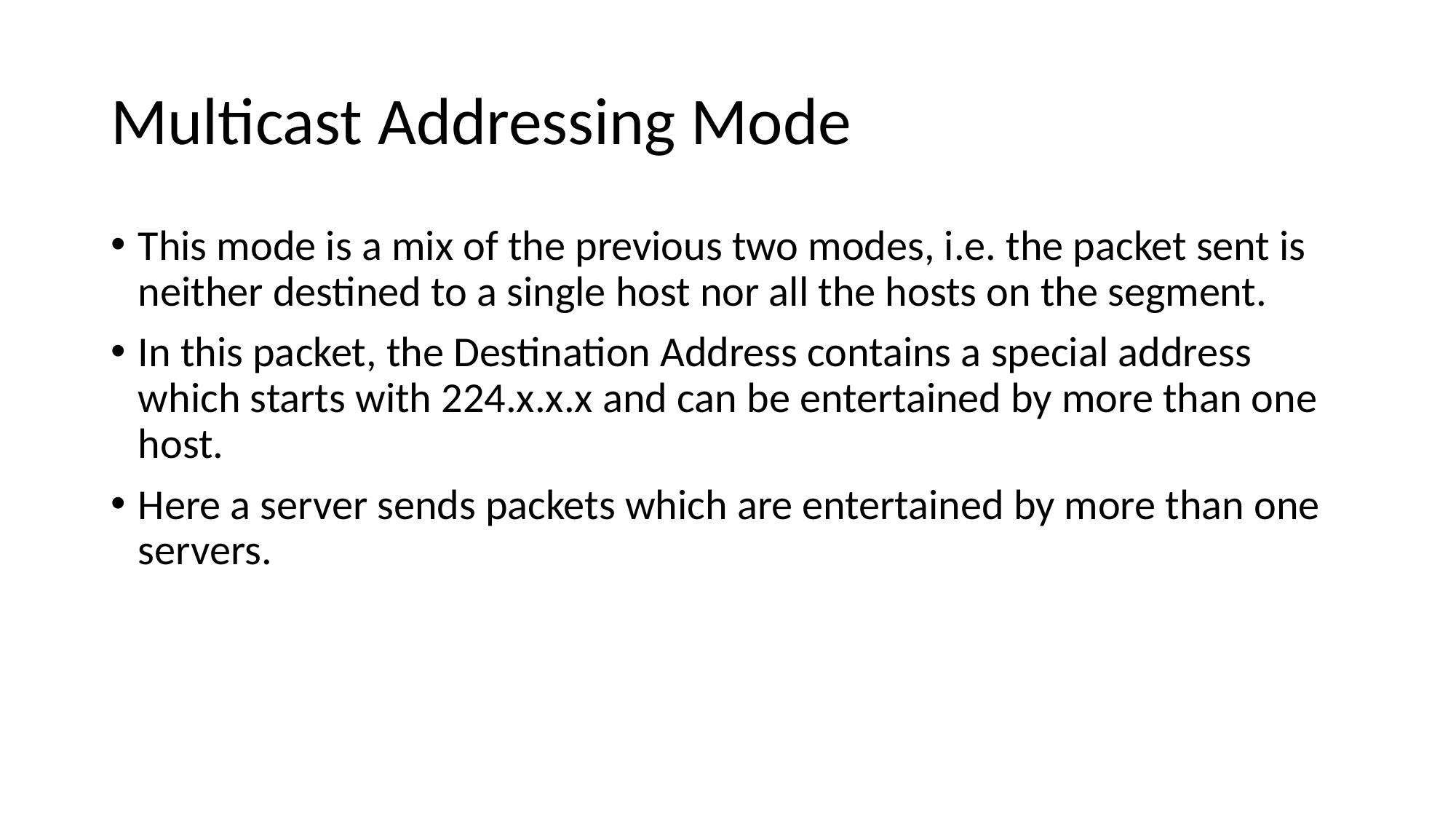

# Multicast Addressing Mode
This mode is a mix of the previous two modes, i.e. the packet sent is neither destined to a single host nor all the hosts on the segment.
In this packet, the Destination Address contains a special address which starts with 224.x.x.x and can be entertained by more than one host.
Here a server sends packets which are entertained by more than one servers.